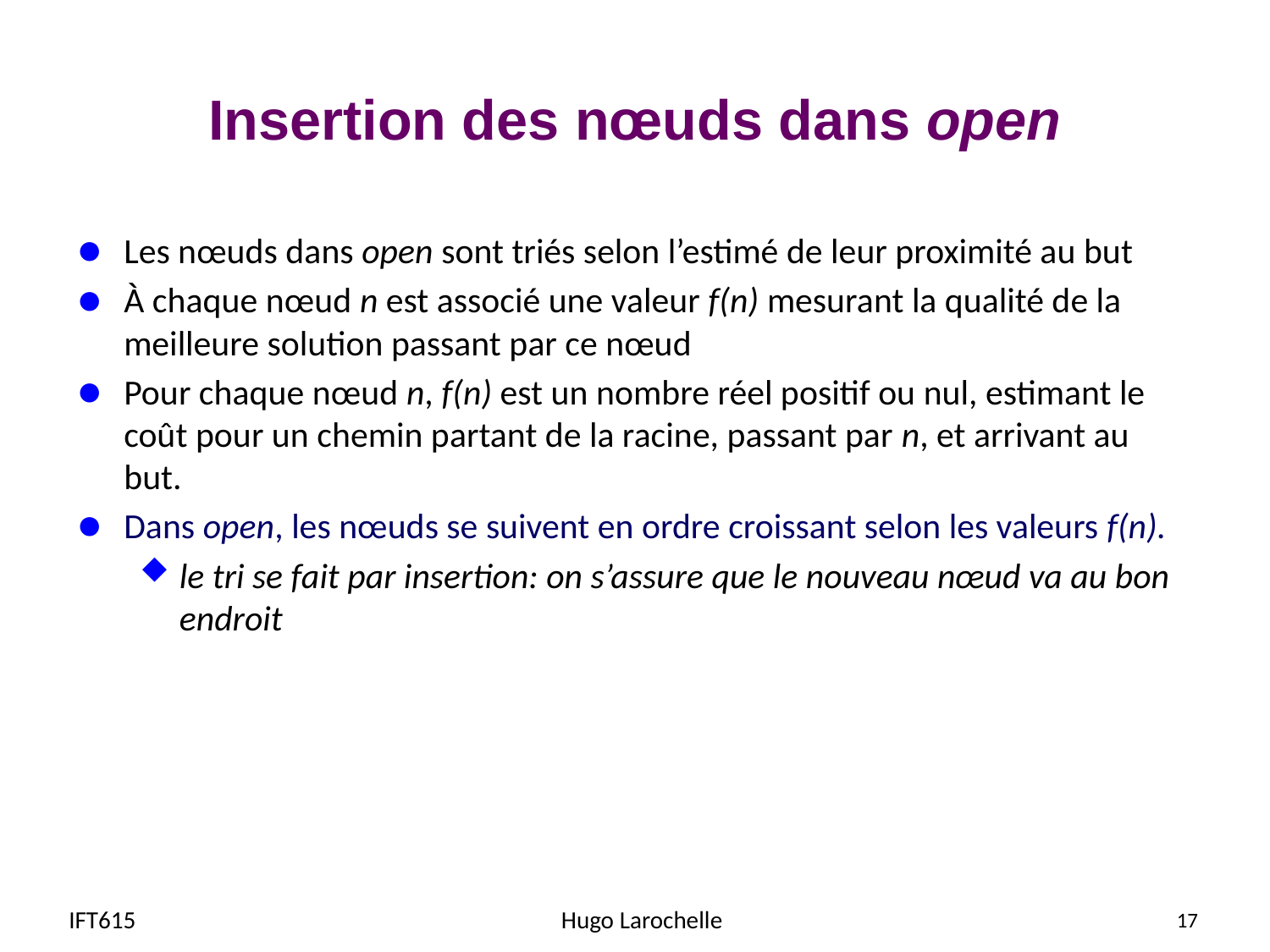

# Insertion des nœuds dans open
Les nœuds dans open sont triés selon l’estimé de leur proximité au but
À chaque nœud n est associé une valeur f(n) mesurant la qualité de la meilleure solution passant par ce nœud
Pour chaque nœud n, f(n) est un nombre réel positif ou nul, estimant le coût pour un chemin partant de la racine, passant par n, et arrivant au but.
Dans open, les nœuds se suivent en ordre croissant selon les valeurs f(n).
le tri se fait par insertion: on s’assure que le nouveau nœud va au bon endroit
IFT615
Hugo Larochelle
17